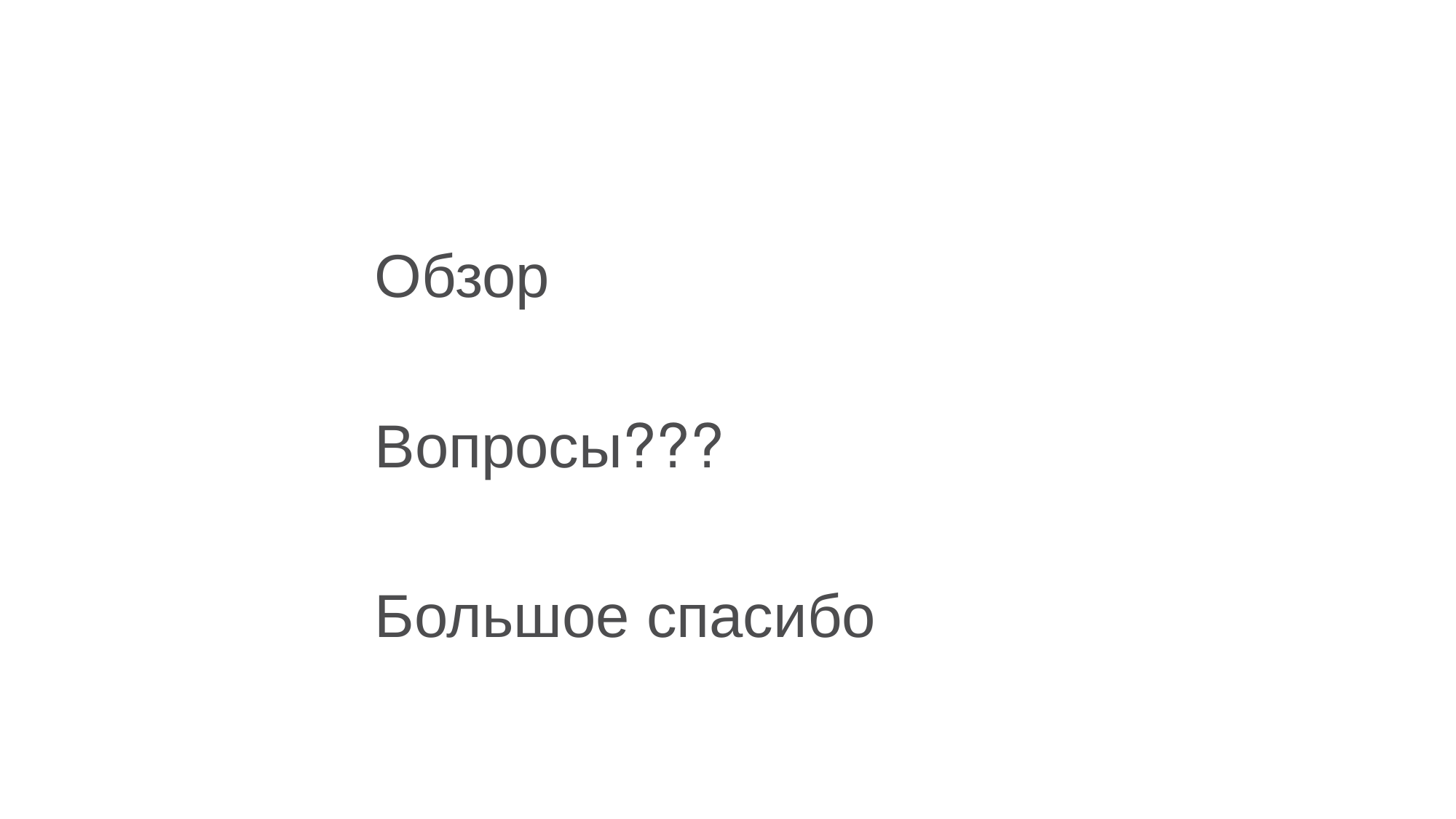

Обзор

Вопросы???

Большое спасибо

 [Internal Use] for Check Point employees​